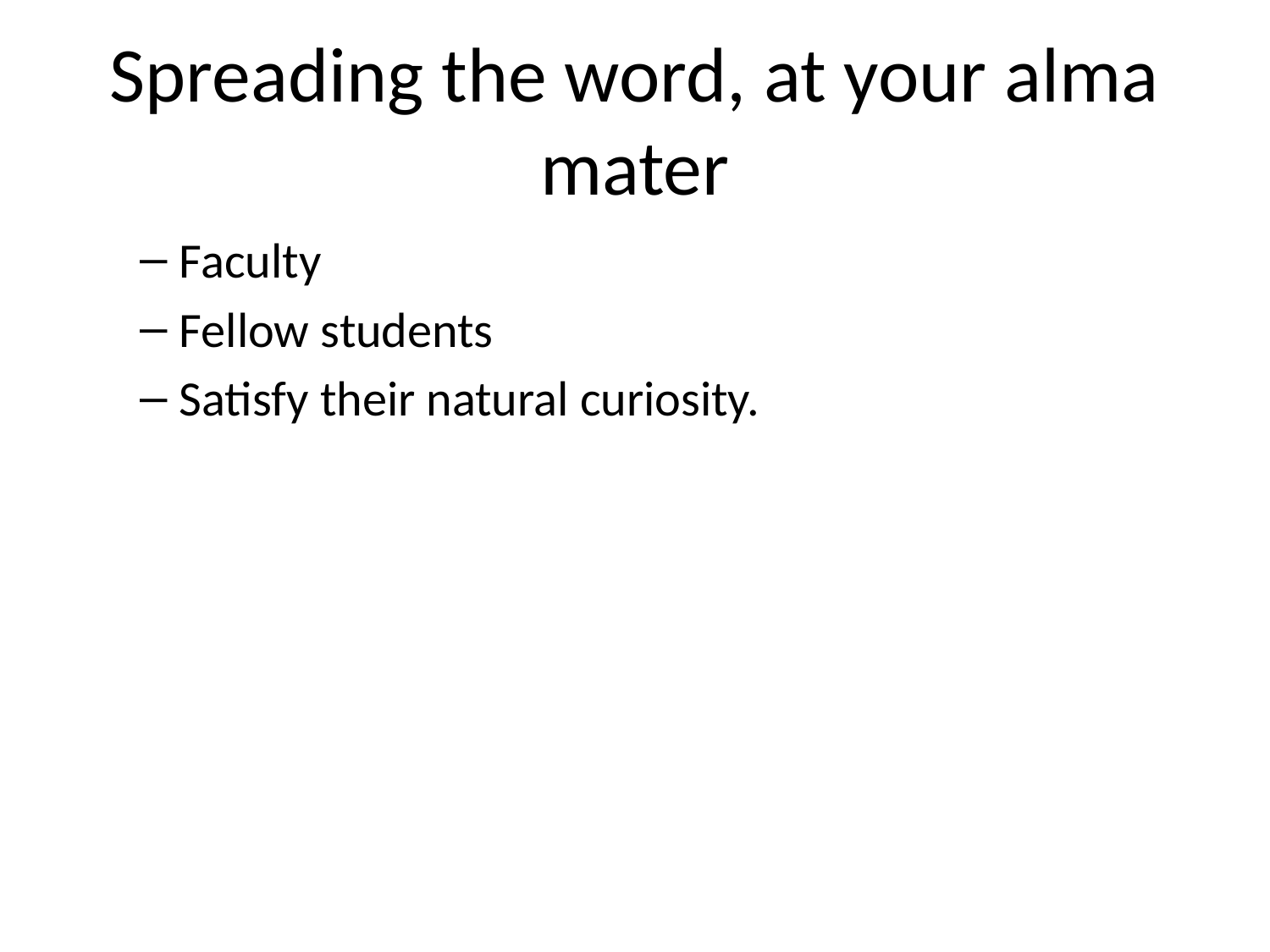

# Spreading the word, at your alma mater
Faculty
Fellow students
Satisfy their natural curiosity.